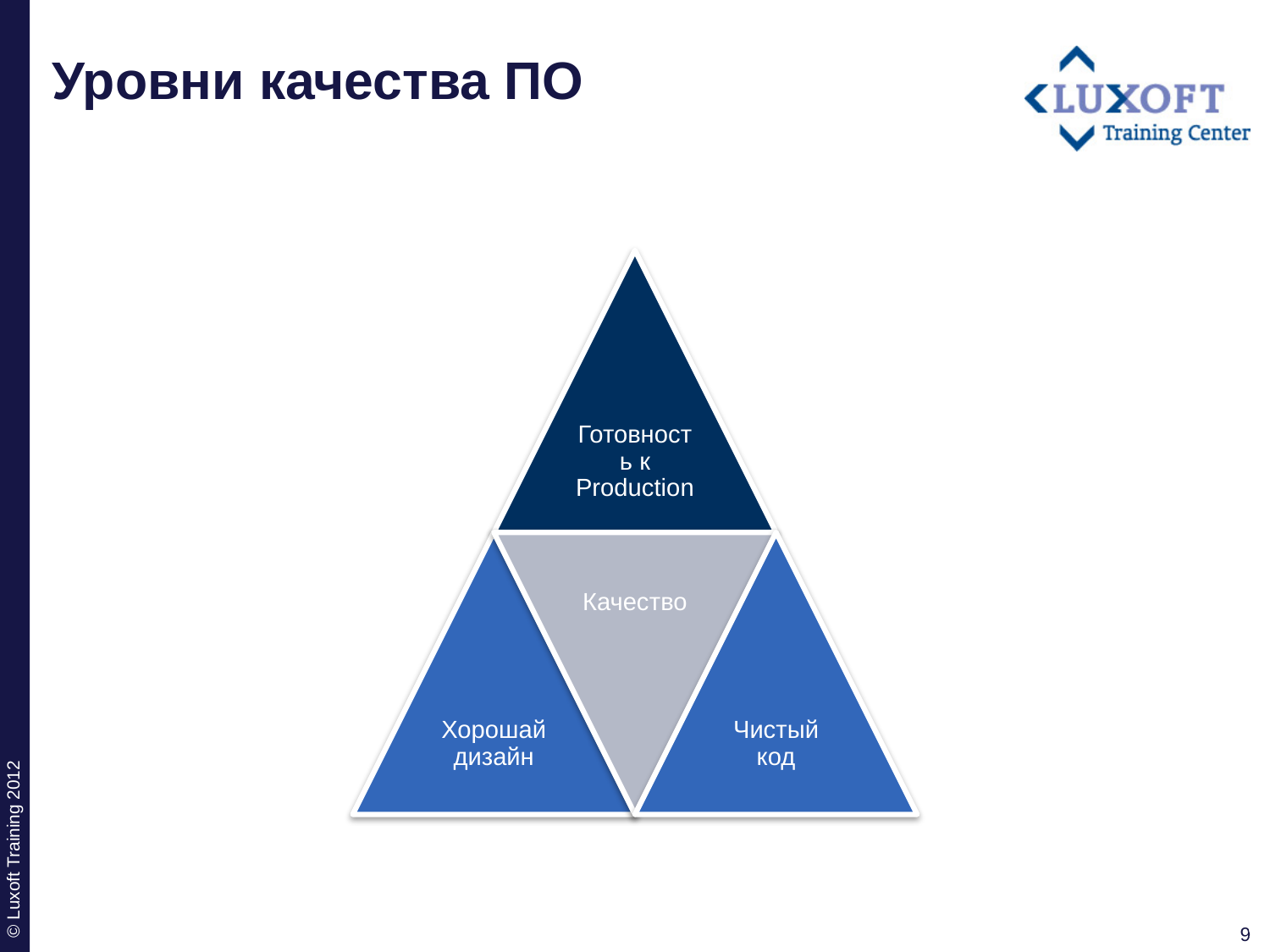

# Уровни качества ПО
Готовность к Production
Хорошай дизайн
Качество
Чистый код